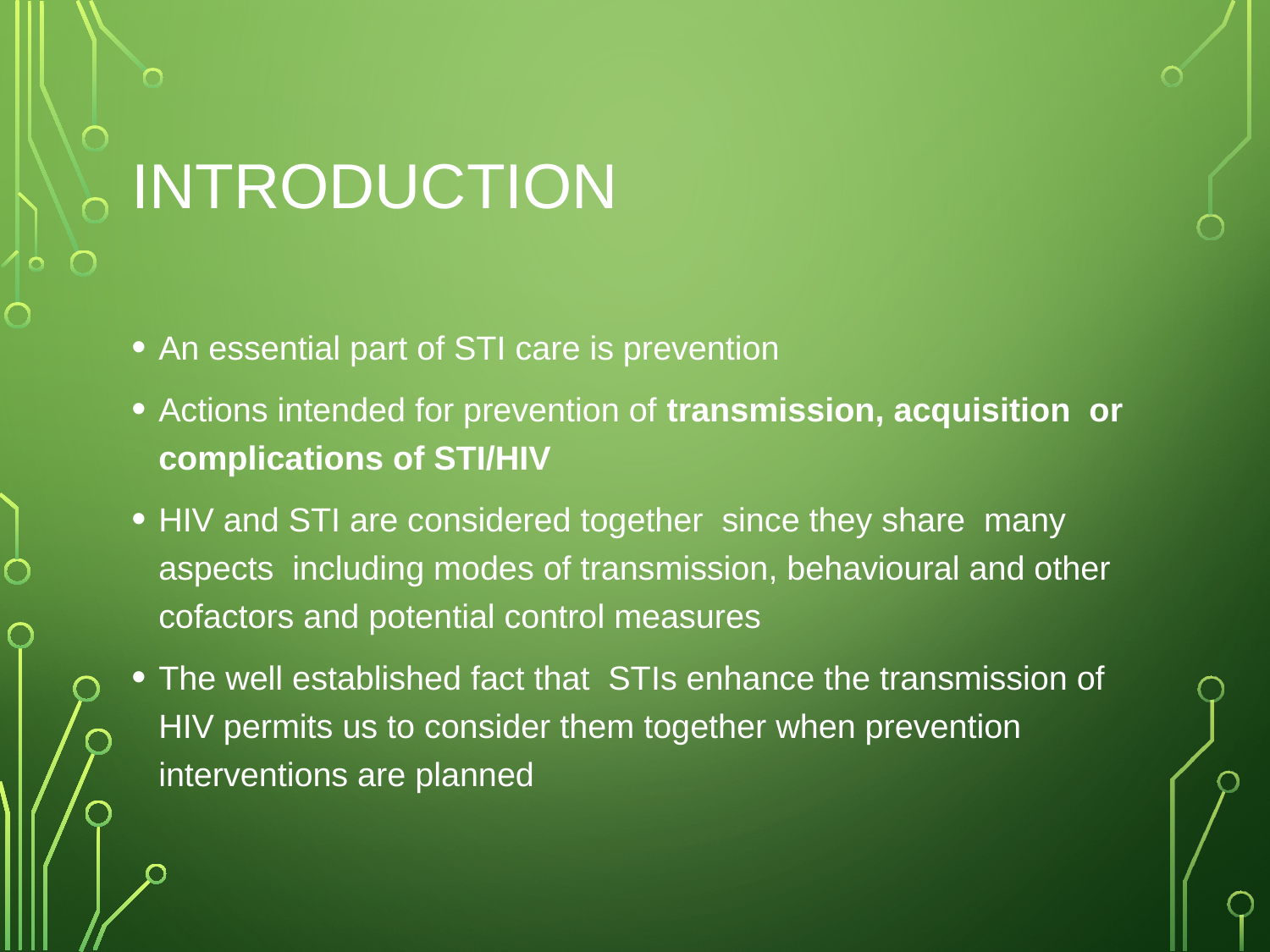

# Introduction
An essential part of STI care is prevention
Actions intended for prevention of transmission, acquisition  or complications of STI/HIV
HIV and STI are considered together  since they share  many aspects  including modes of transmission, behavioural and other cofactors and potential control measures
The well established fact that  STIs enhance the transmission of HIV permits us to consider them together when prevention interventions are planned